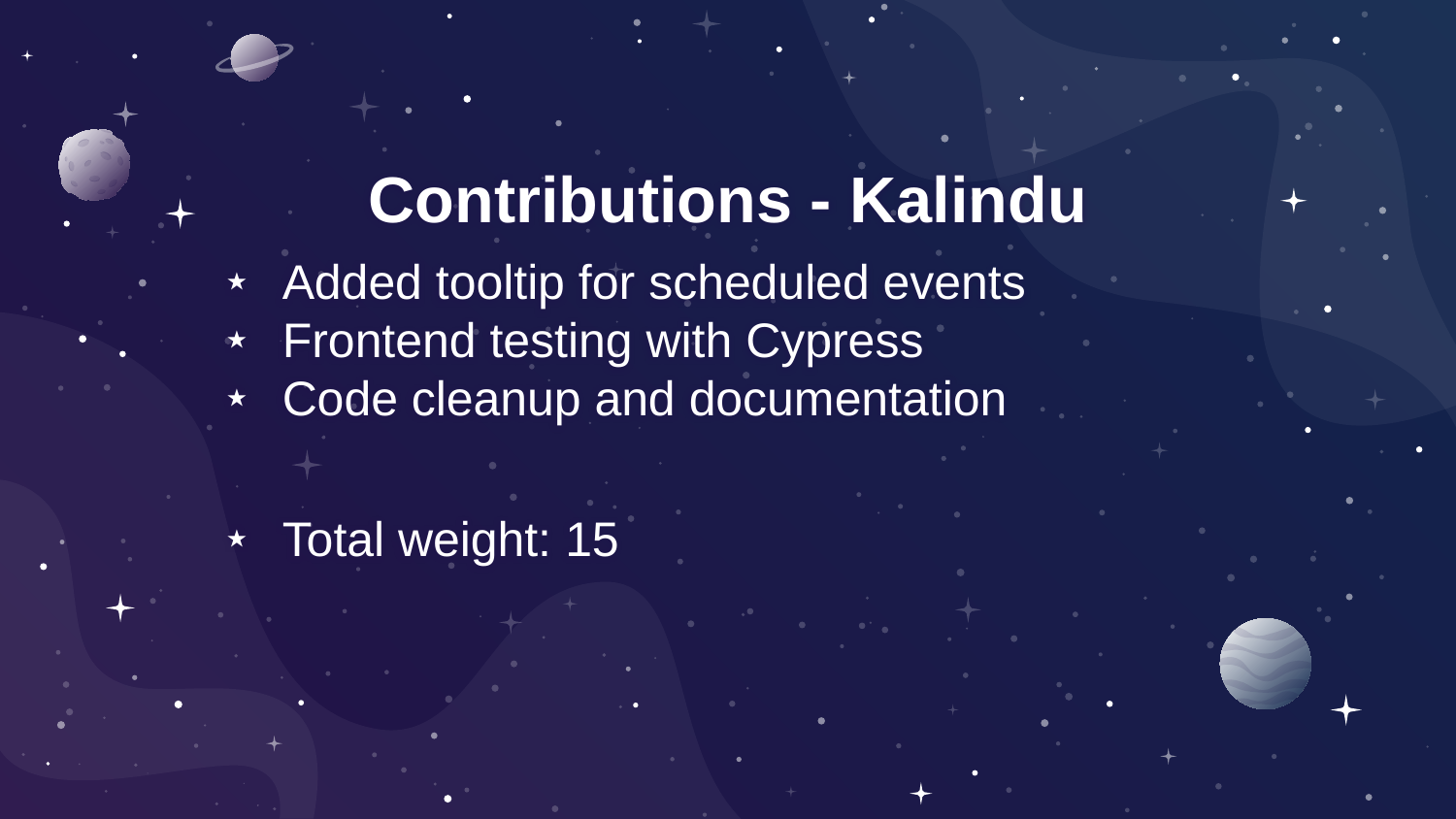

# Contributions - Kalindu
Added tooltip for scheduled events
Frontend testing with Cypress
Code cleanup and documentation

Total weight: 15